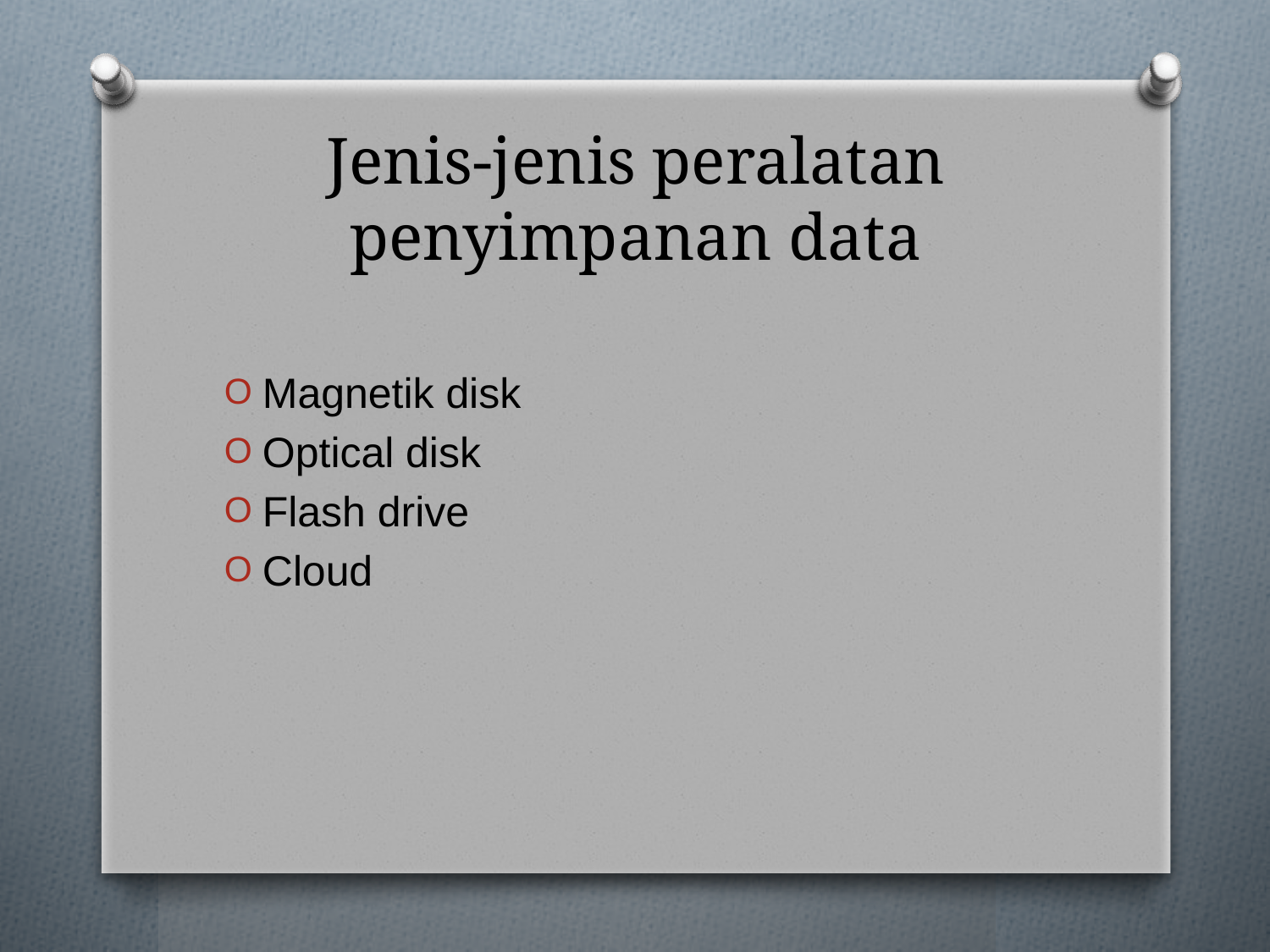

# Jenis-jenis peralatan penyimpanan data
Magnetik disk
Optical disk
Flash drive
Cloud